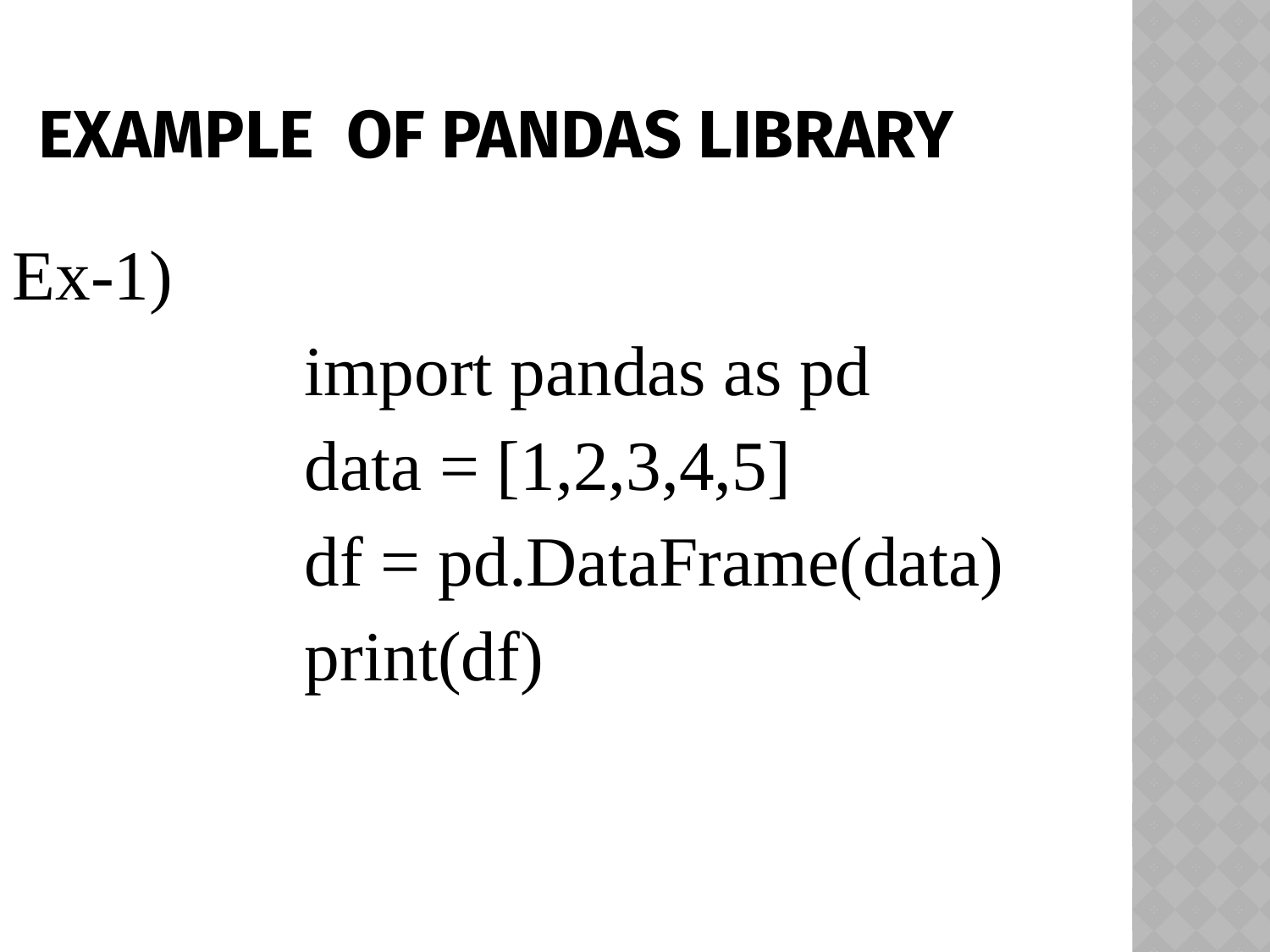

# Example  of pandas library
Ex-1)
			import pandas as pd
			data = [1,2,3,4,5]
			df = pd.DataFrame(data)
			print(df)